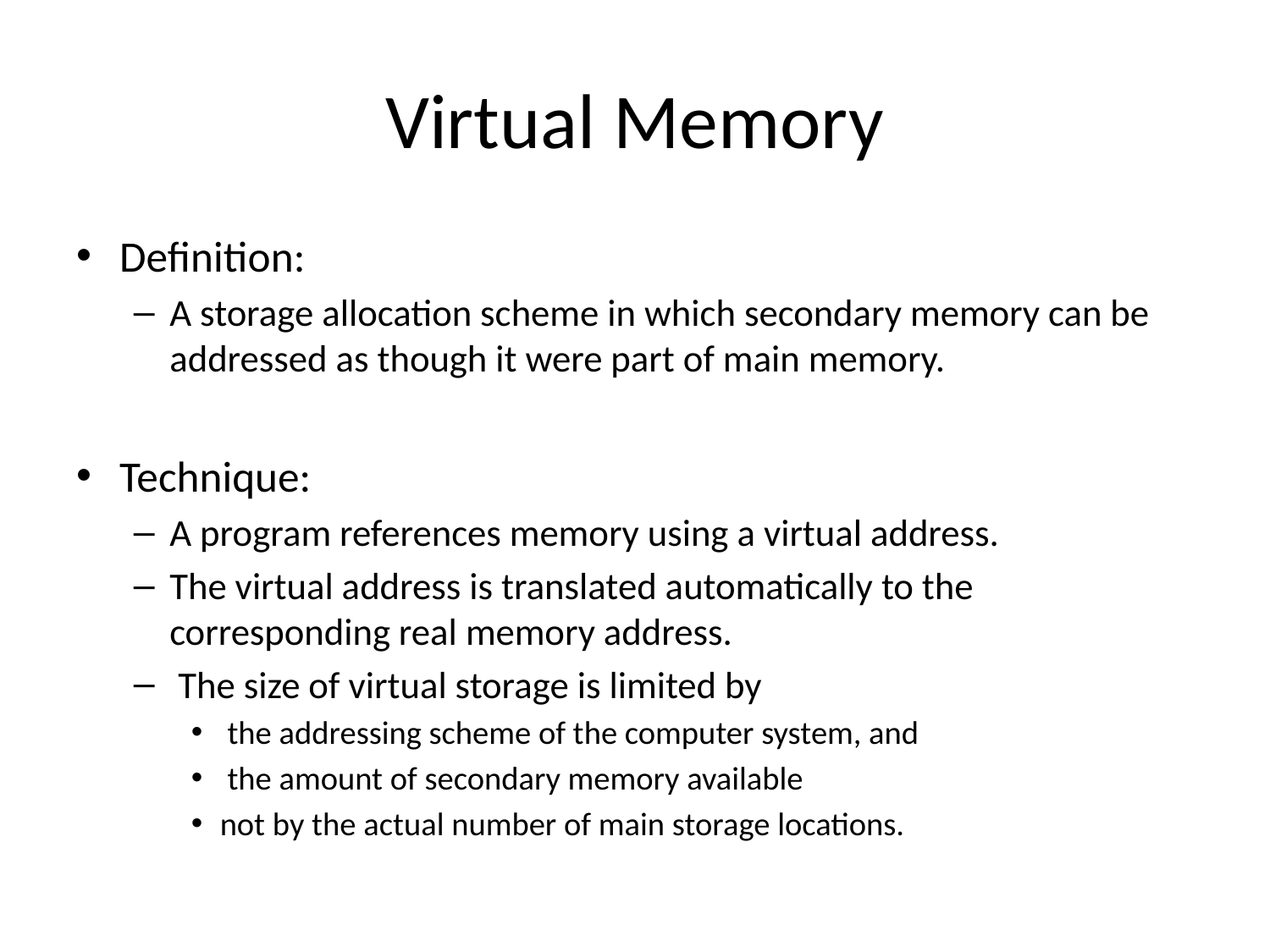

# Virtual Memory
Definition:
A storage allocation scheme in which secondary memory can be addressed as though it were part of main memory.

Technique:
A program references memory using a virtual address.
The virtual address is translated automatically to the corresponding real memory address.
 The size of virtual storage is limited by
 the addressing scheme of the computer system, and
 the amount of secondary memory available
not by the actual number of main storage locations.